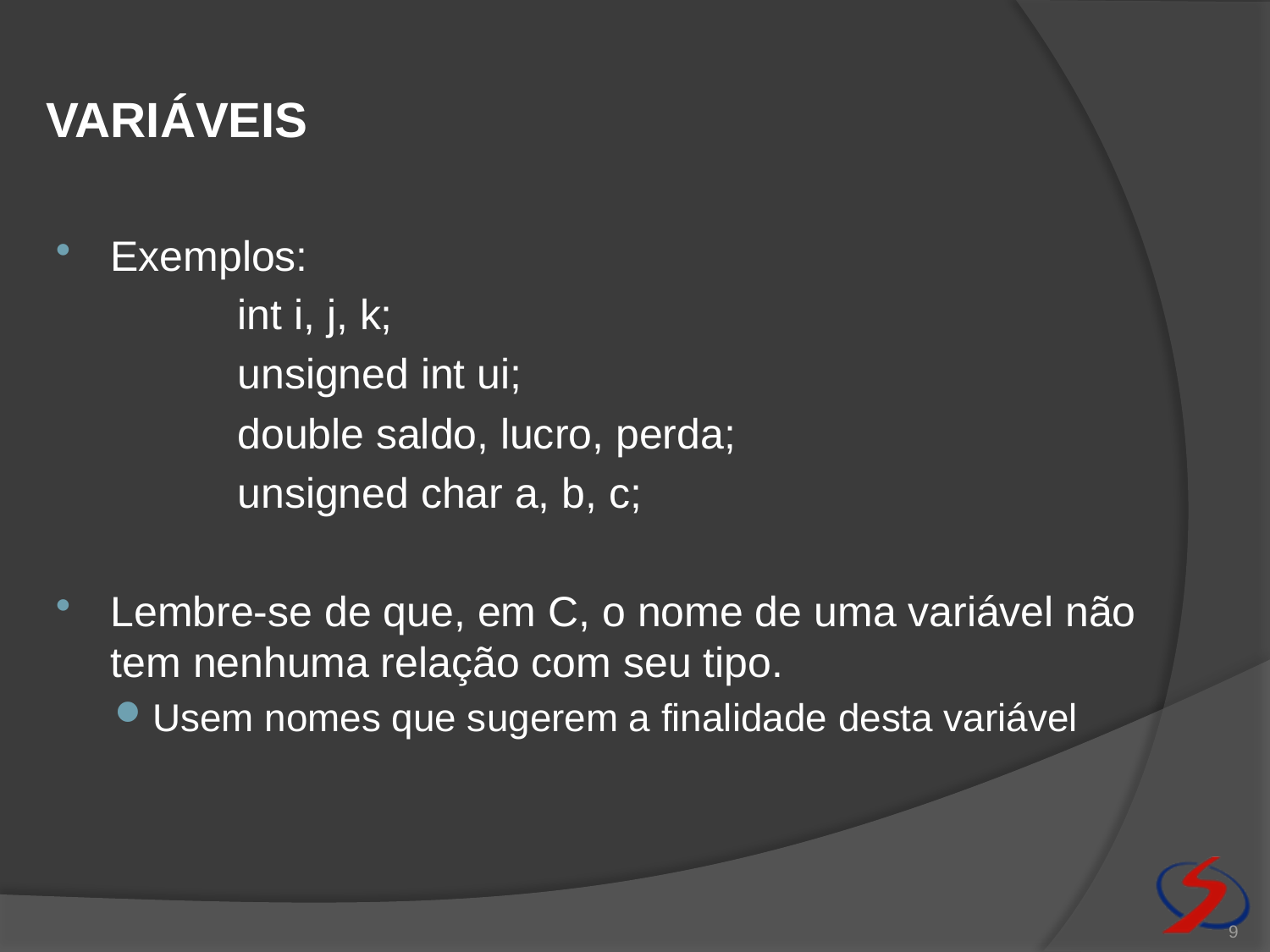

# variáveis
Exemplos:
		int i, j, k;
		unsigned int ui;
		double saldo, lucro, perda;
		unsigned char a, b, c;

Lembre-se de que, em C, o nome de uma variável não tem nenhuma relação com seu tipo.
Usem nomes que sugerem a finalidade desta variável

9